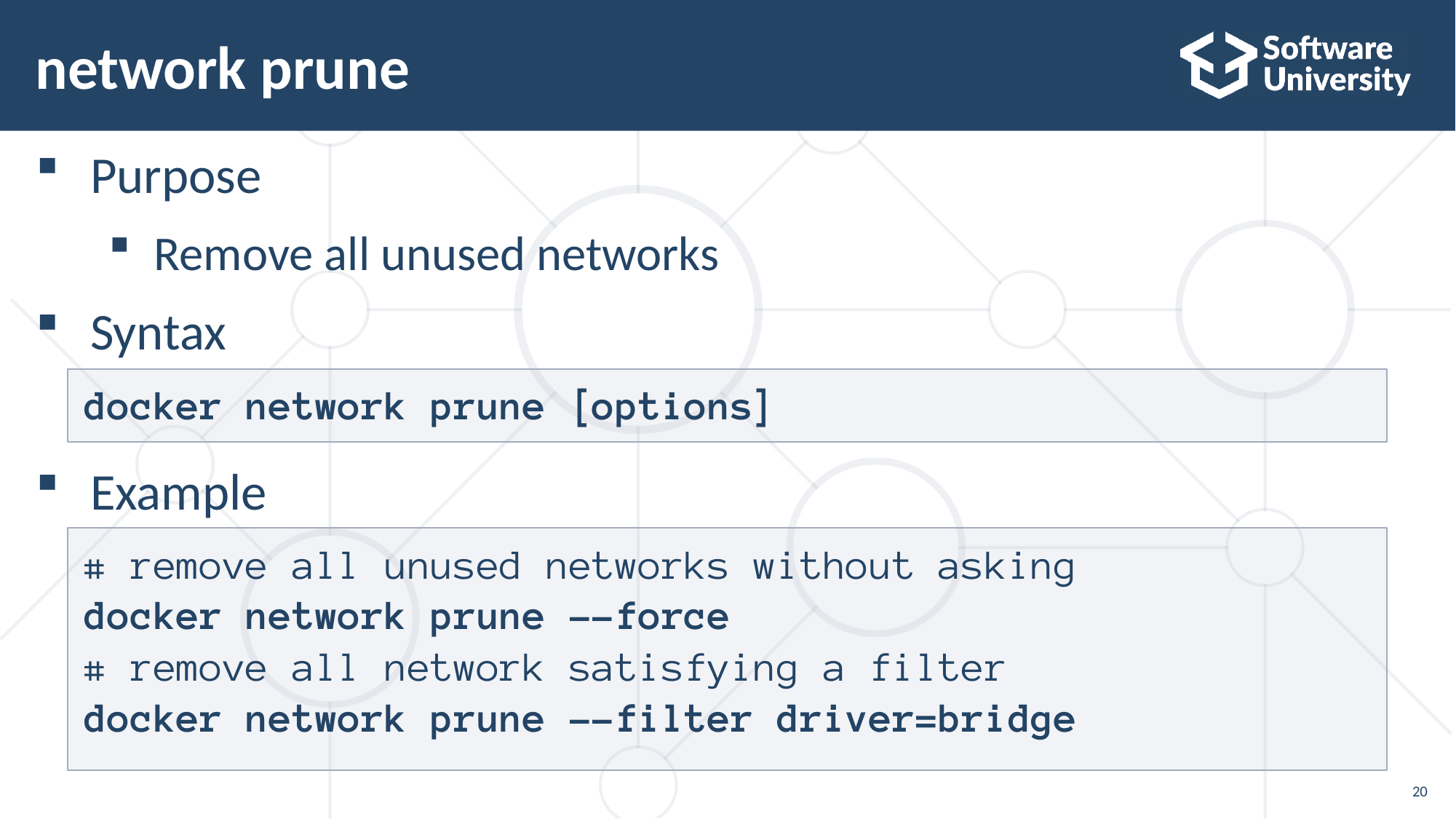

# network prune
Purpose
Remove all unused networks
Syntax

Example
docker network prune [options]
# remove all unused networks without asking
docker network prune --force
# remove all network satisfying a filter
docker network prune --filter driver=bridge
20